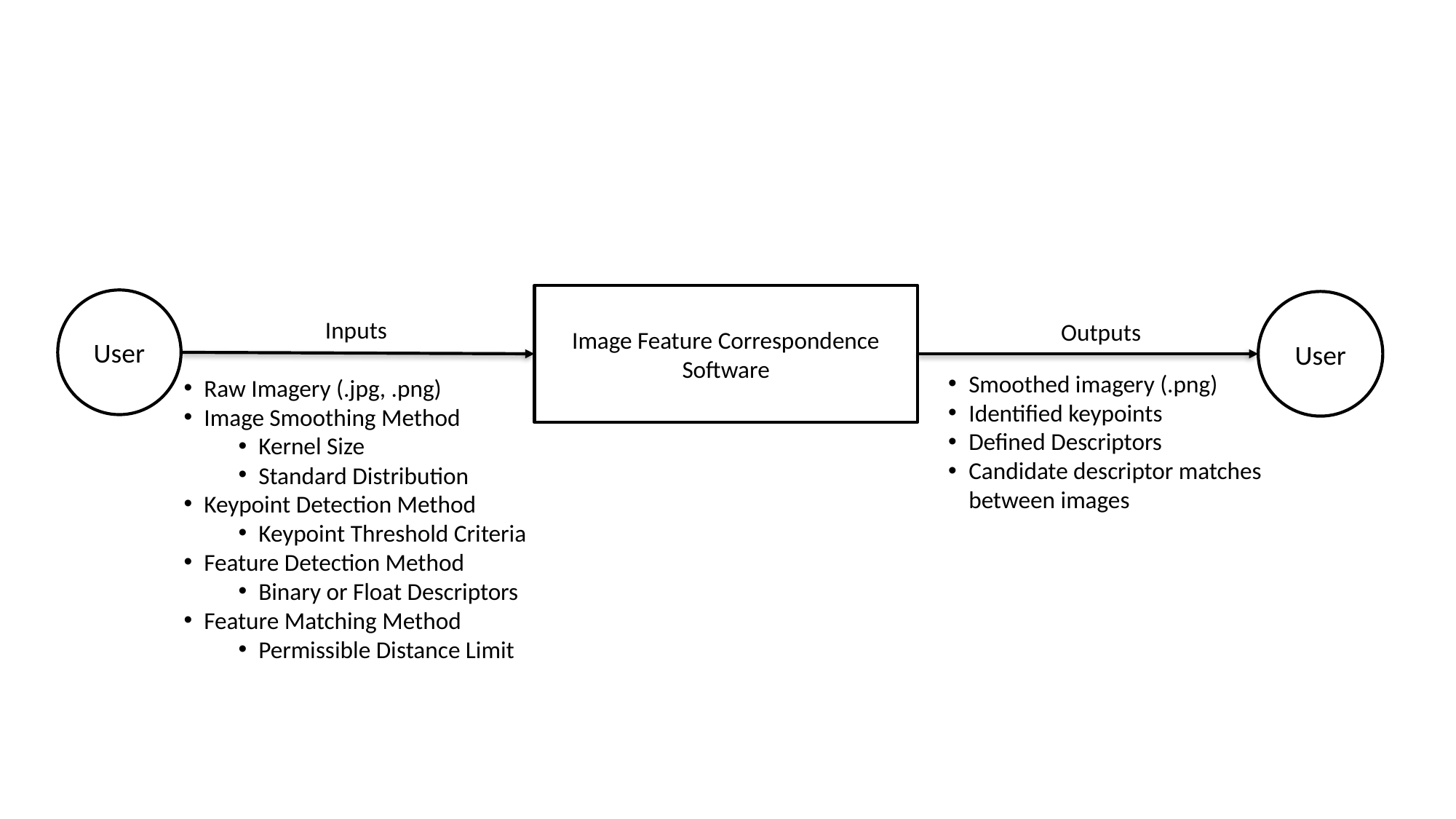

Image Feature Correspondence Software
User
User
Inputs
Outputs
Smoothed imagery (.png)
Identified keypoints
Defined Descriptors
Candidate descriptor matches between images
Raw Imagery (.jpg, .png)
Image Smoothing Method
Kernel Size
Standard Distribution
Keypoint Detection Method
Keypoint Threshold Criteria
Feature Detection Method
Binary or Float Descriptors
Feature Matching Method
Permissible Distance Limit